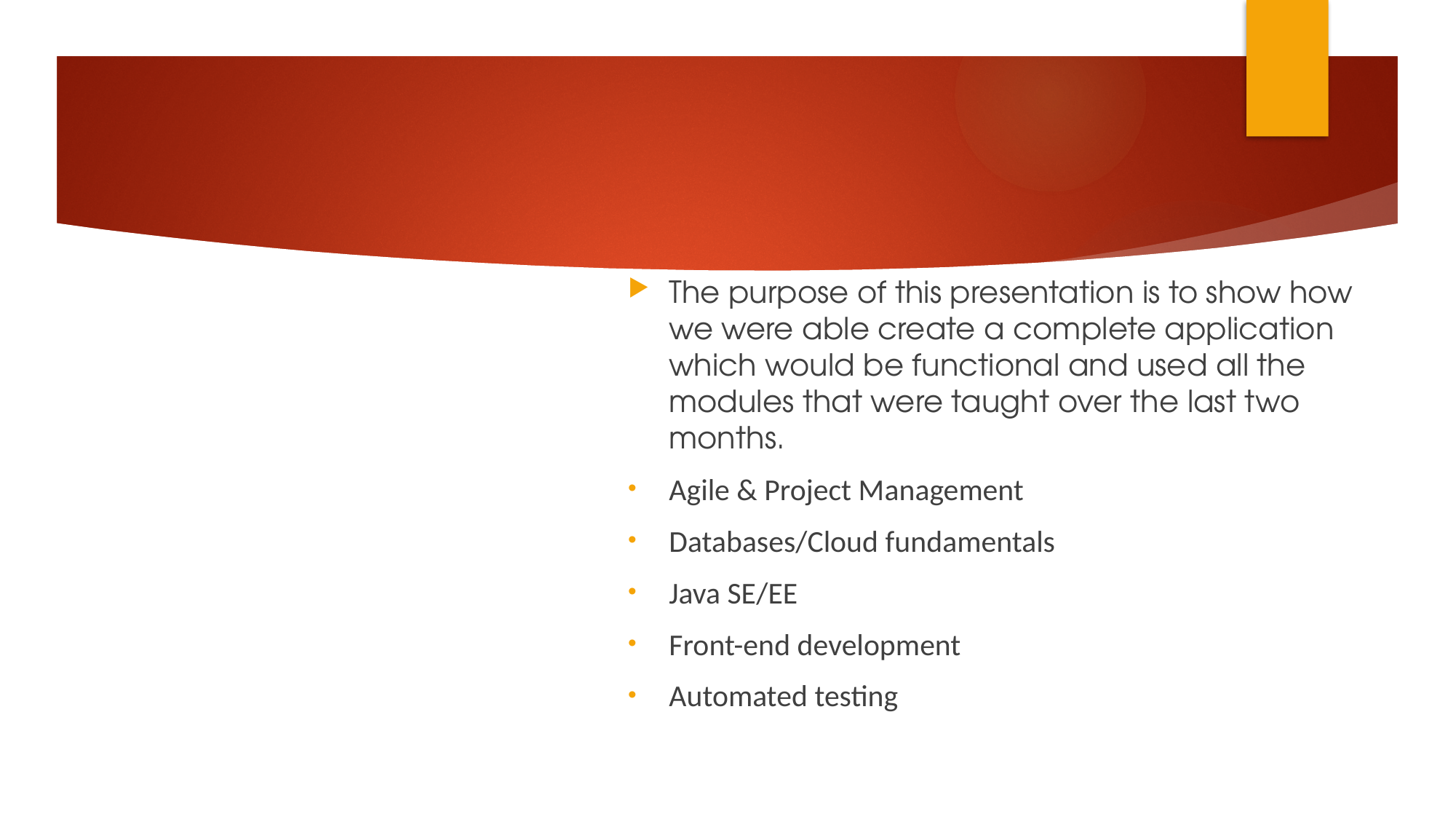

# Introduction
The purpose of this presentation is to show how we were able create a complete application which would be functional and used all the modules that were taught over the last two months.
Agile & Project Management
Databases/Cloud fundamentals
Java SE/EE
Front-end development
Automated testing